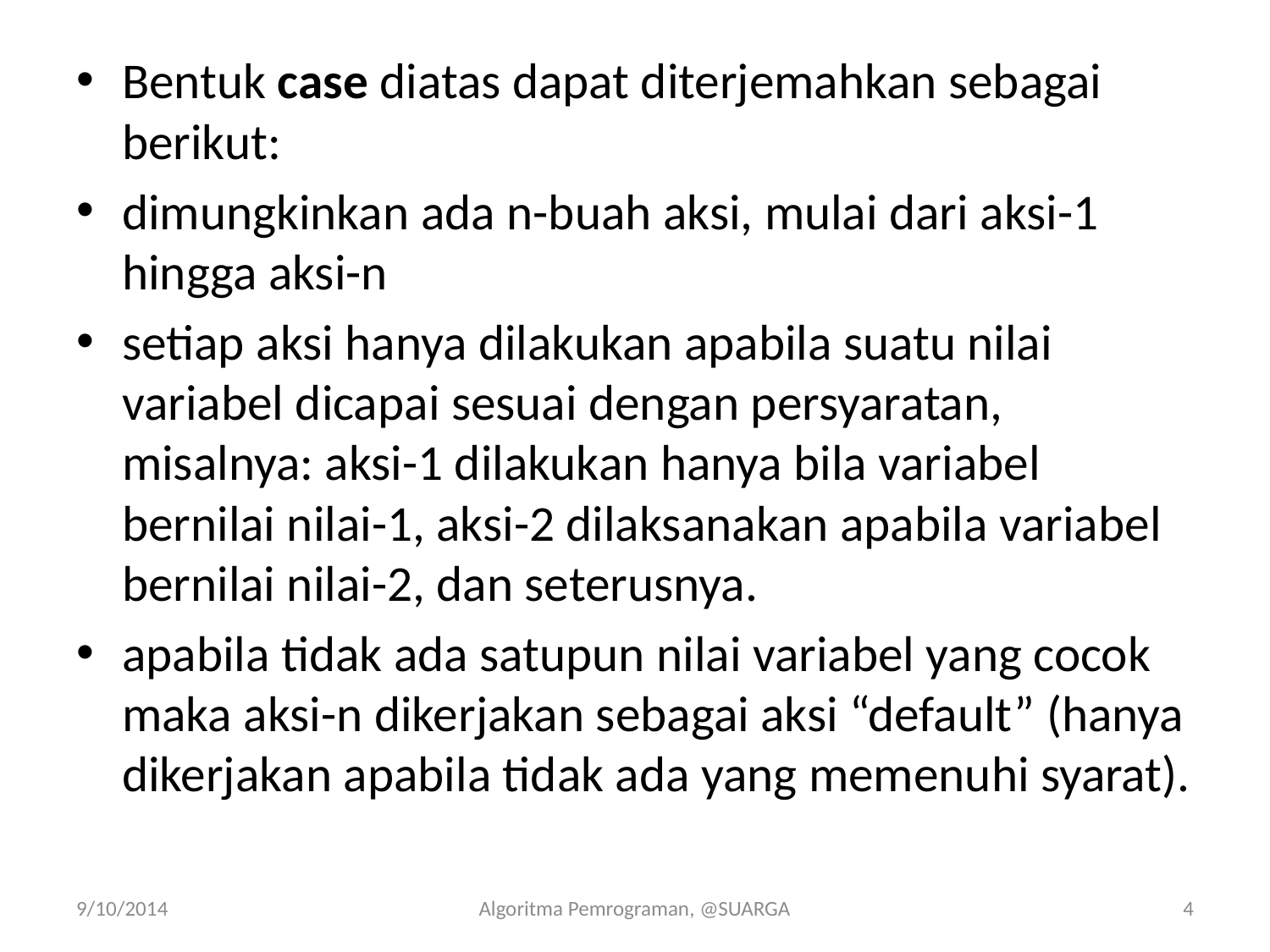

Bentuk case diatas dapat diterjemahkan sebagai berikut:
dimungkinkan ada n-buah aksi, mulai dari aksi-1 hingga aksi-n
setiap aksi hanya dilakukan apabila suatu nilai variabel dicapai sesuai dengan persyaratan, misalnya: aksi-1 dilakukan hanya bila variabel bernilai nilai-1, aksi-2 dilaksanakan apabila variabel bernilai nilai-2, dan seterusnya.
apabila tidak ada satupun nilai variabel yang cocok maka aksi-n dikerjakan sebagai aksi “default” (hanya dikerjakan apabila tidak ada yang memenuhi syarat).

9/10/2014
Algoritma Pemrograman, @SUARGA
4